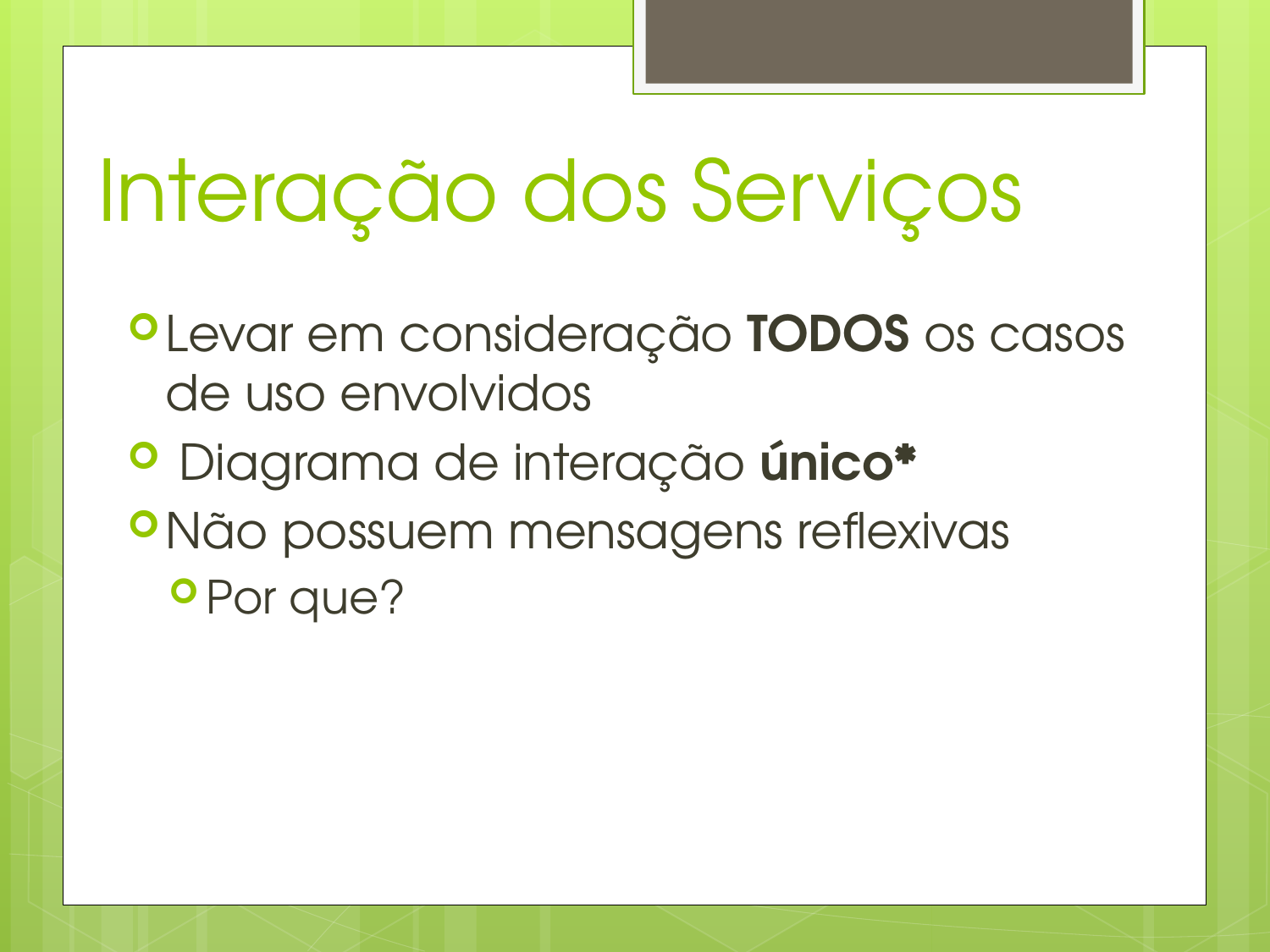

# Interação dos Serviços
Levar em consideração TODOS os casos de uso envolvidos
 Diagrama de interação único*
Não possuem mensagens reflexivas
Por que?